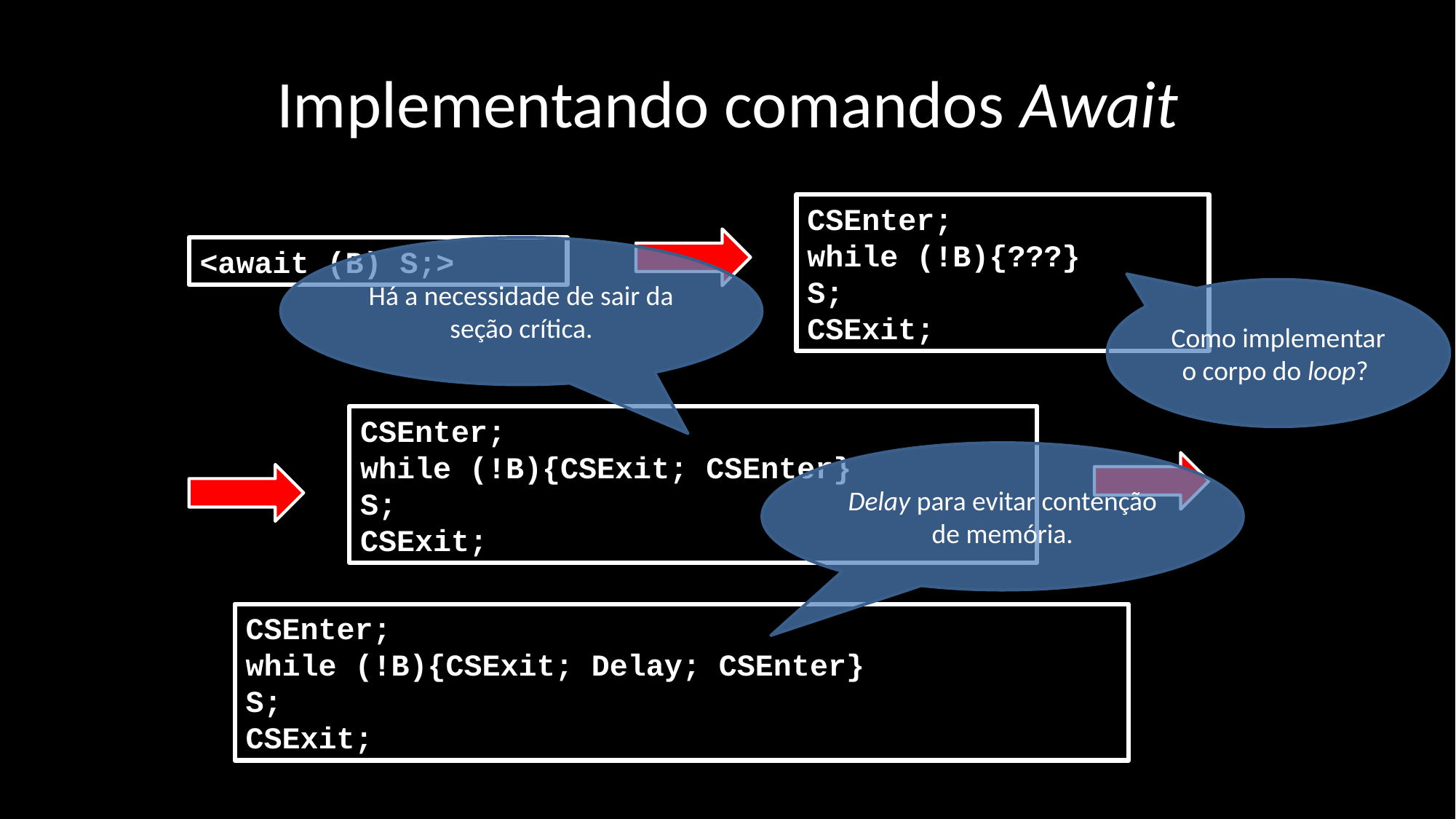

# Implementando comandos Await
CSEnter;
while (!B){???}
S;
CSExit;

<await (B) S;>
Há a necessidade de sair da seção crítica.
Como implementar o corpo do loop?
CSEnter;
while (!B){CSExit; CSEnter}
S;
CSExit;
Delay para evitar contenção de memória.

CSEnter;
while (!B){CSExit; Delay; CSEnter}
S;
CSExit;